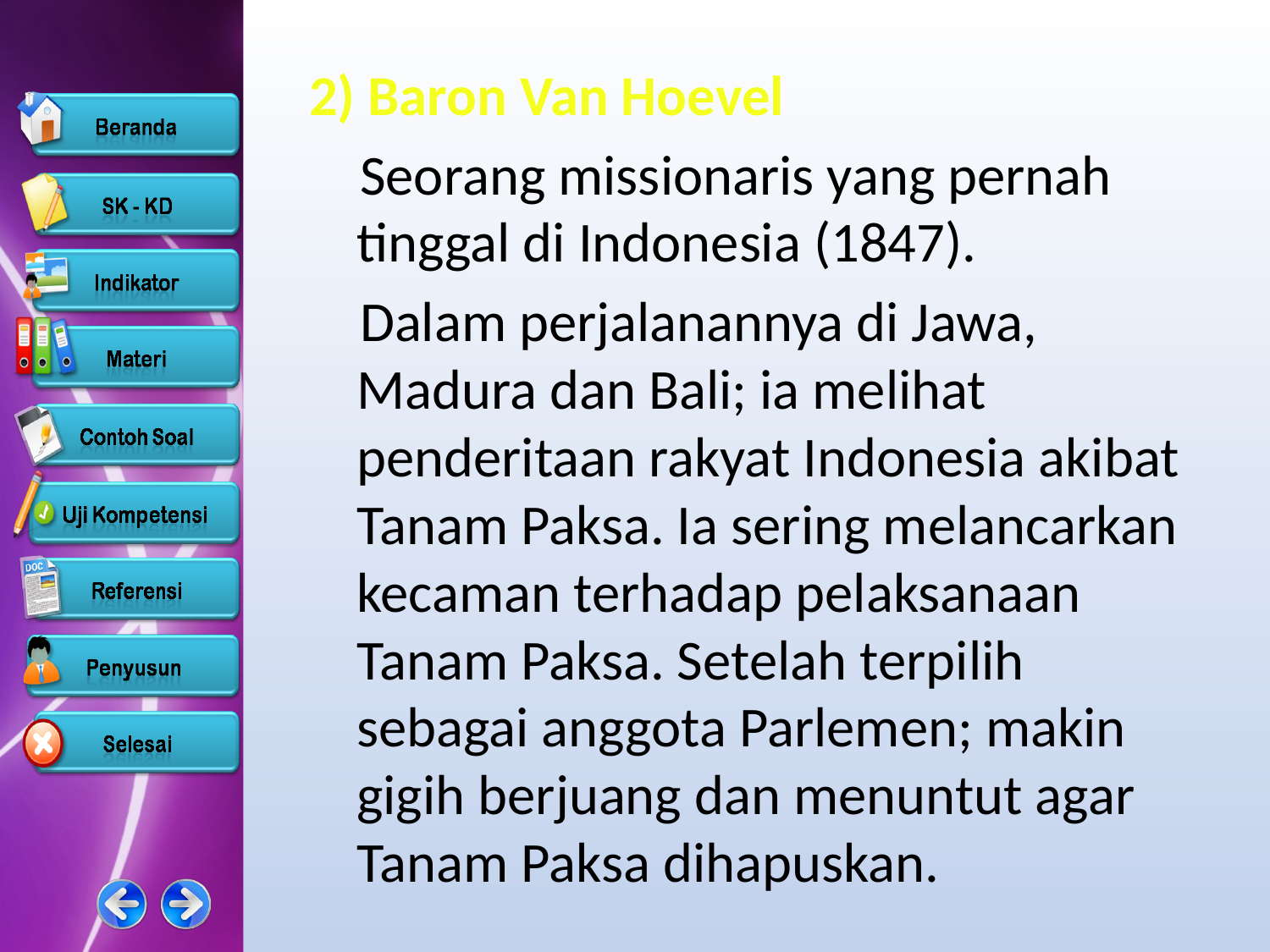

2) Baron Van Hoevel
    Seorang missionaris yang pernah tinggal di Indonesia (1847).
    Dalam perjalanannya di Jawa, Madura dan Bali; ia melihat penderitaan rakyat Indonesia akibat Tanam Paksa. Ia sering melancarkan kecaman terhadap pelaksanaan Tanam Paksa. Setelah terpilih sebagai anggota Parlemen; makin gigih berjuang dan menuntut agar Tanam Paksa dihapuskan.